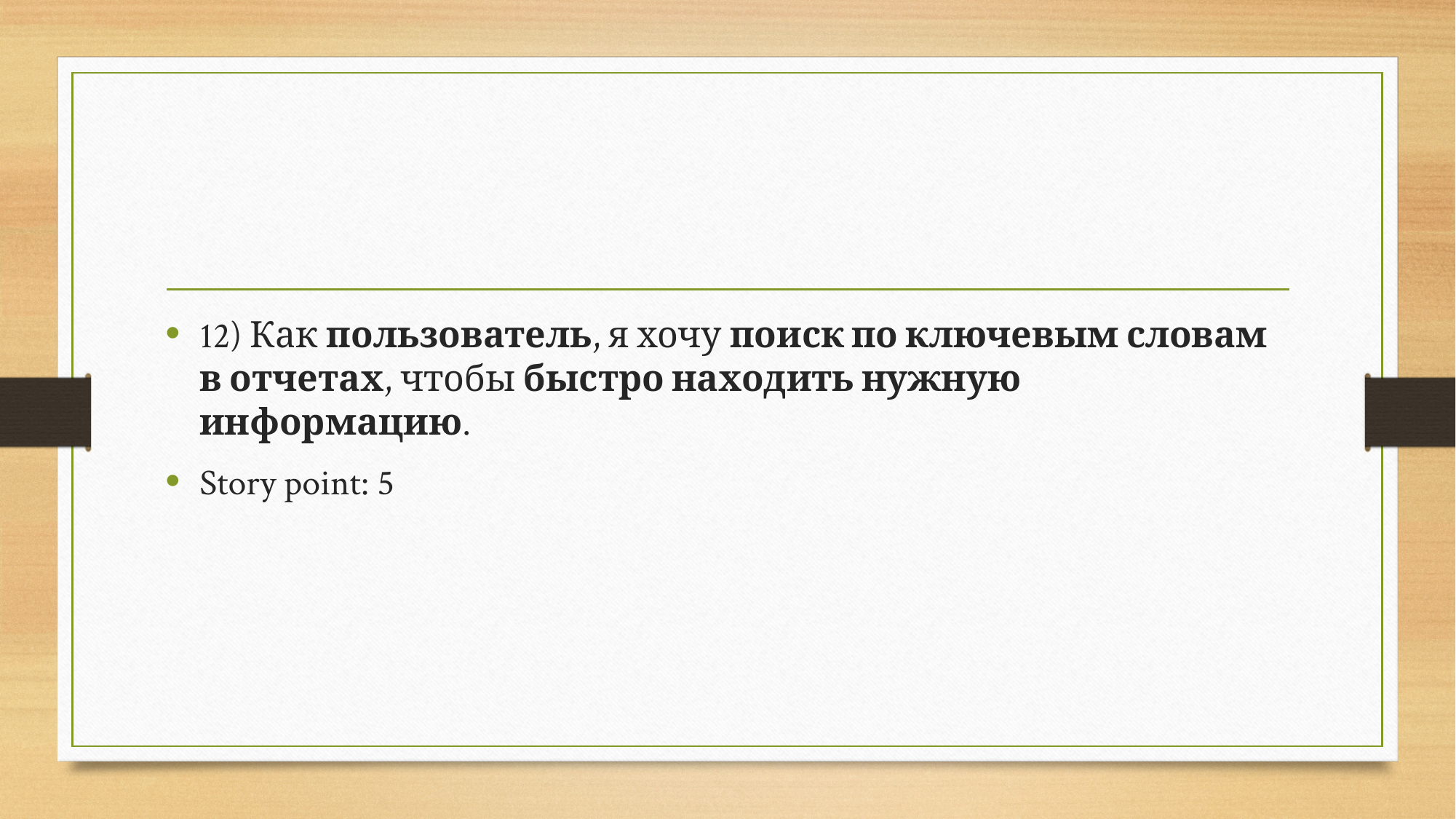

#
12) Как пользователь, я хочу поиск по ключевым словам в отчетах, чтобы быстро находить нужную информацию.
Story point: 5